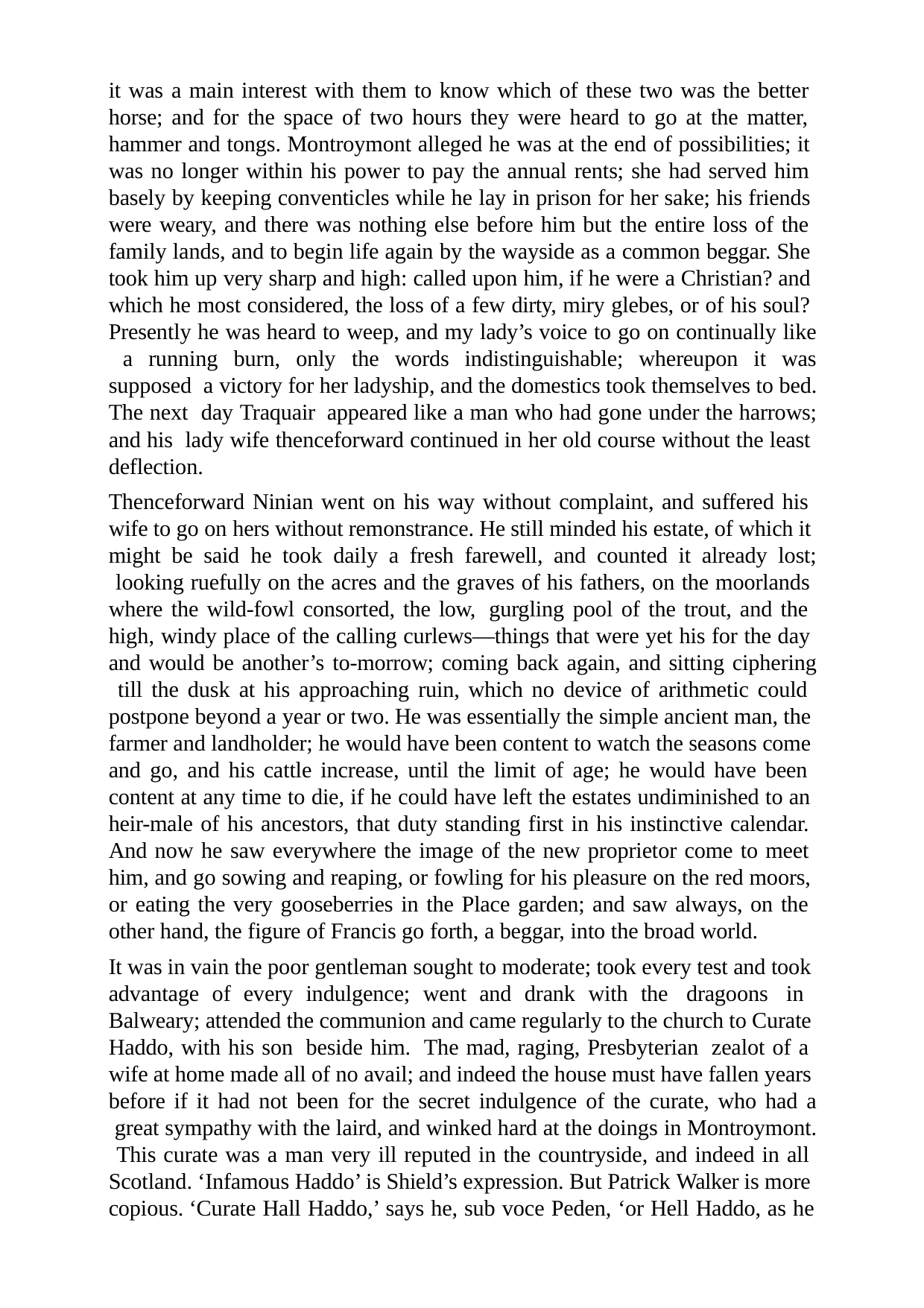

it was a main interest with them to know which of these two was the better  horse; and for the space of two hours they were heard to go at the matter,  hammer and tongs. Montroymont alleged he was at the end of possibilities; it  was no longer within his power to pay the annual rents; she had served him  basely by keeping conventicles while he lay in prison for her sake; his friends  were weary, and there was nothing else before him but the entire loss of the  family lands, and to begin life again by the wayside as a common beggar. She  took him up very sharp and high: called upon him, if he were a Christian? and  which he most considered, the loss of a few dirty, miry glebes, or of his soul?  Presently he was heard to weep, and my lady’s voice to go on continually like  a running burn, only the words indistinguishable; whereupon it was supposed  a victory for her ladyship, and the domestics took themselves to bed. The next  day Traquair appeared like a man who had gone under the harrows; and his  lady wife thenceforward continued in her old course without the least  deflection.
Thenceforward Ninian went on his way without complaint, and suffered his  wife to go on hers without remonstrance. He still minded his estate, of which it  might be said he took daily a fresh farewell, and counted it already lost;  looking ruefully on the acres and the graves of his fathers, on the moorlands  where the wild-fowl consorted, the low, gurgling pool of the trout, and the  high, windy place of the calling curlews—things that were yet his for the day  and would be another’s to-morrow; coming back again, and sitting ciphering  till the dusk at his approaching ruin, which no device of arithmetic could  postpone beyond a year or two. He was essentially the simple ancient man, the  farmer and landholder; he would have been content to watch the seasons come  and go, and his cattle increase, until the limit of age; he would have been  content at any time to die, if he could have left the estates undiminished to an  heir-male of his ancestors, that duty standing first in his instinctive calendar.  And now he saw everywhere the image of the new proprietor come to meet  him, and go sowing and reaping, or fowling for his pleasure on the red moors,  or eating the very gooseberries in the Place garden; and saw always, on the  other hand, the figure of Francis go forth, a beggar, into the broad world.
It was in vain the poor gentleman sought to moderate; took every test and took  advantage of every indulgence; went and drank with the dragoons in  Balweary; attended the communion and came regularly to the church to Curate  Haddo, with his son beside him. The mad, raging, Presbyterian zealot of a  wife at home made all of no avail; and indeed the house must have fallen years  before if it had not been for the secret indulgence of the curate, who had a  great sympathy with the laird, and winked hard at the doings in Montroymont.  This curate was a man very ill reputed in the countryside, and indeed in all  Scotland. ‘Infamous Haddo’ is Shield’s expression. But Patrick Walker is more  copious. ‘Curate Hall Haddo,’ says he, sub voce Peden, ‘or Hell Haddo, as he